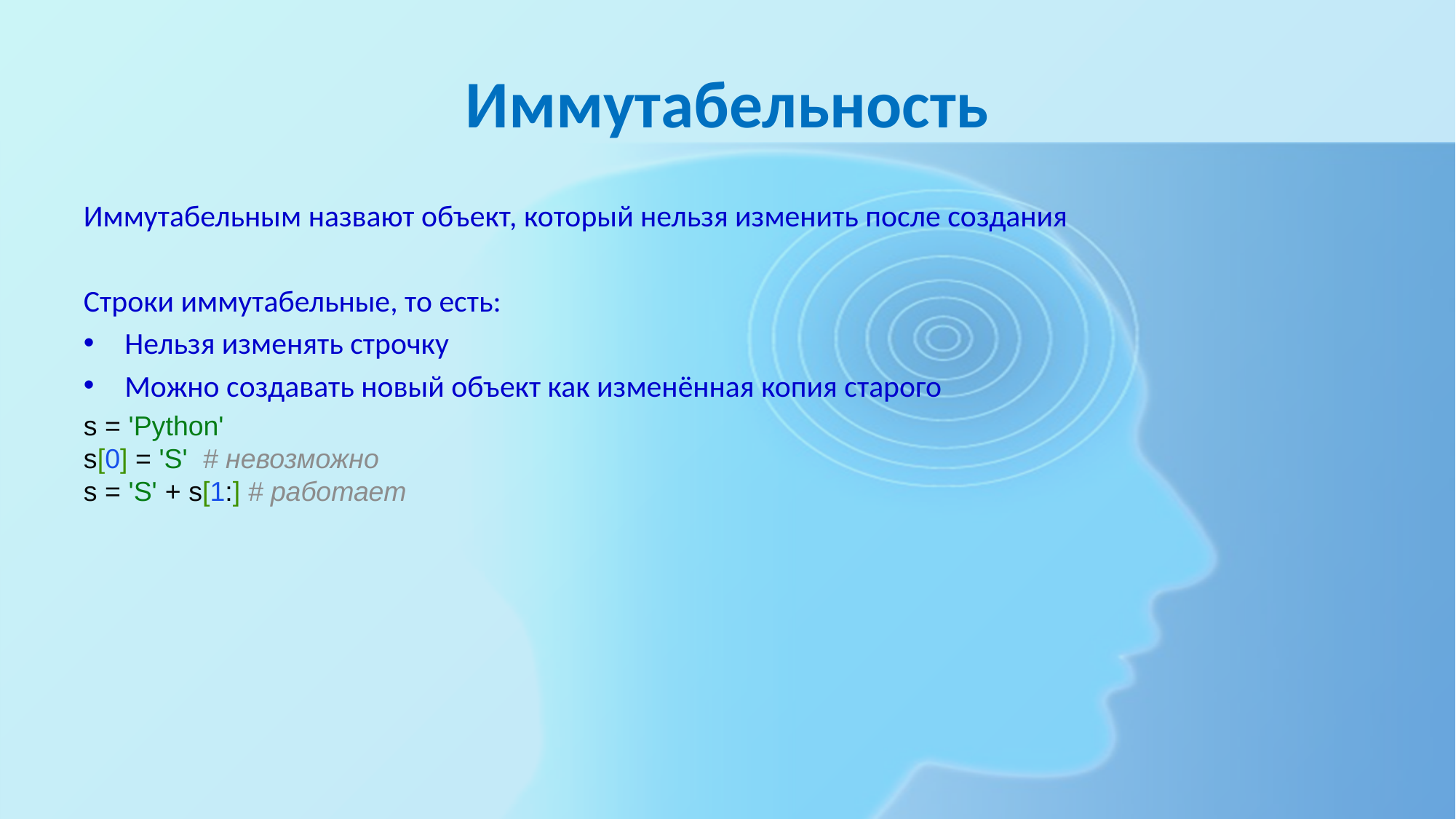

# Иммутабельность
Иммутабельным назвают объект, который нельзя изменить после создания

Строки иммутабельные, то есть:
Нельзя изменять строчку
Можно создавать новый объект как изменённая копия старого
s = 'Python'
s[0] = 'S'  # невозможно
s = 'S' + s[1:] # работает